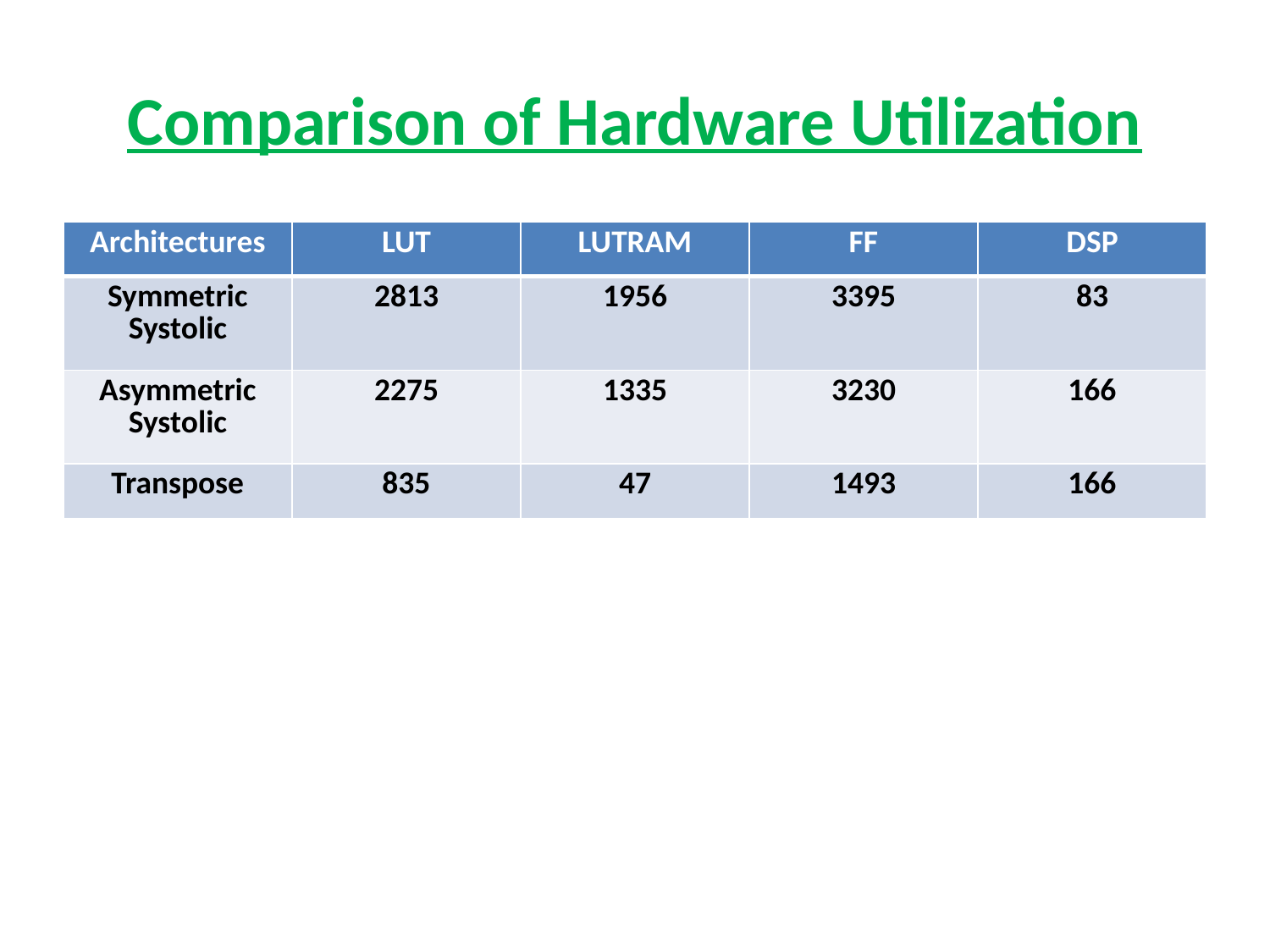

# Comparison of Hardware Utilization
| Architectures | LUT | LUTRAM | FF | DSP |
| --- | --- | --- | --- | --- |
| Symmetric Systolic | 2813 | 1956 | 3395 | 83 |
| Asymmetric Systolic | 2275 | 1335 | 3230 | 166 |
| Transpose | 835 | 47 | 1493 | 166 |